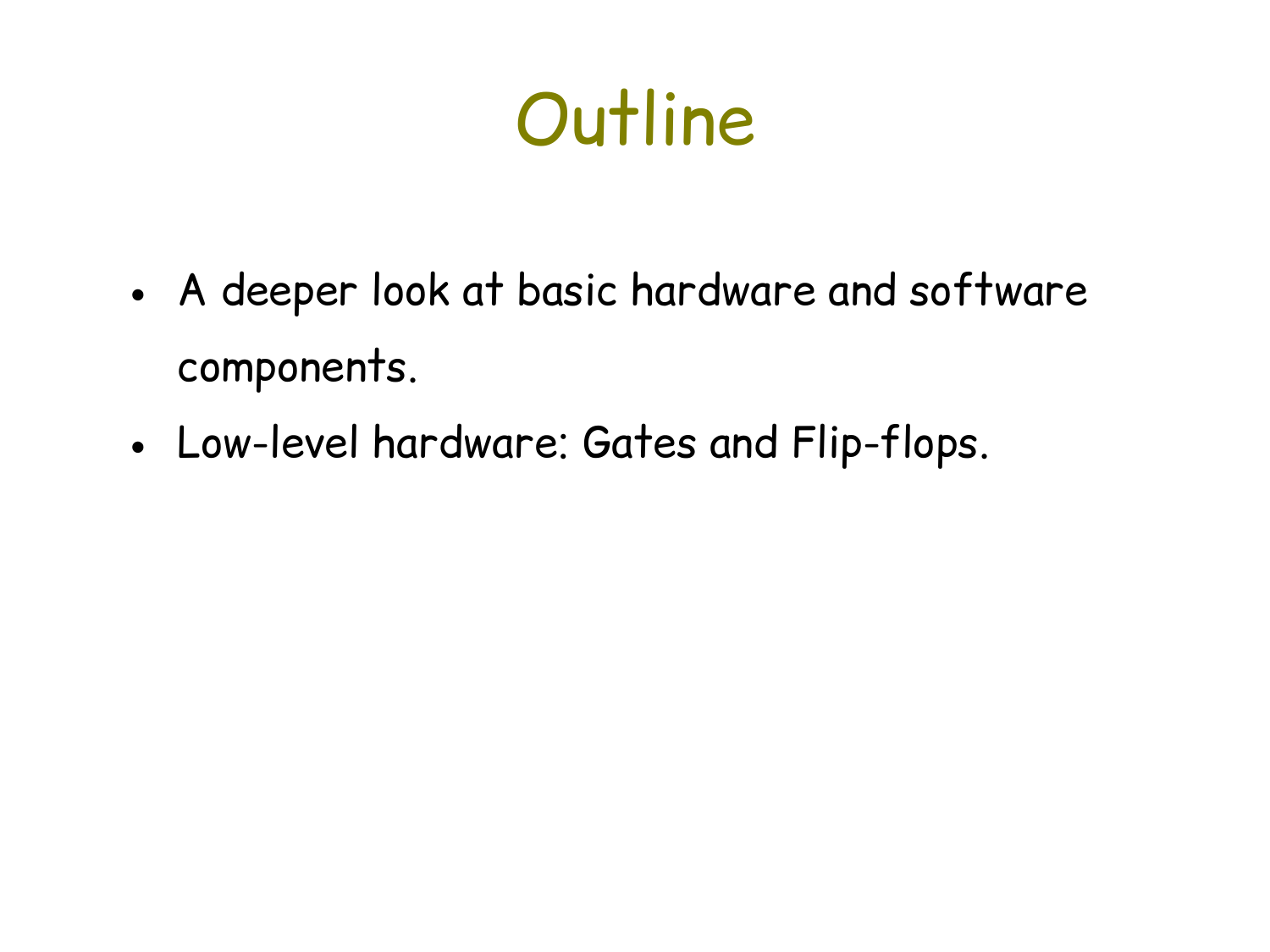

# Outline
A deeper look at basic hardware and software components.
Low-level hardware: Gates and Flip-flops.